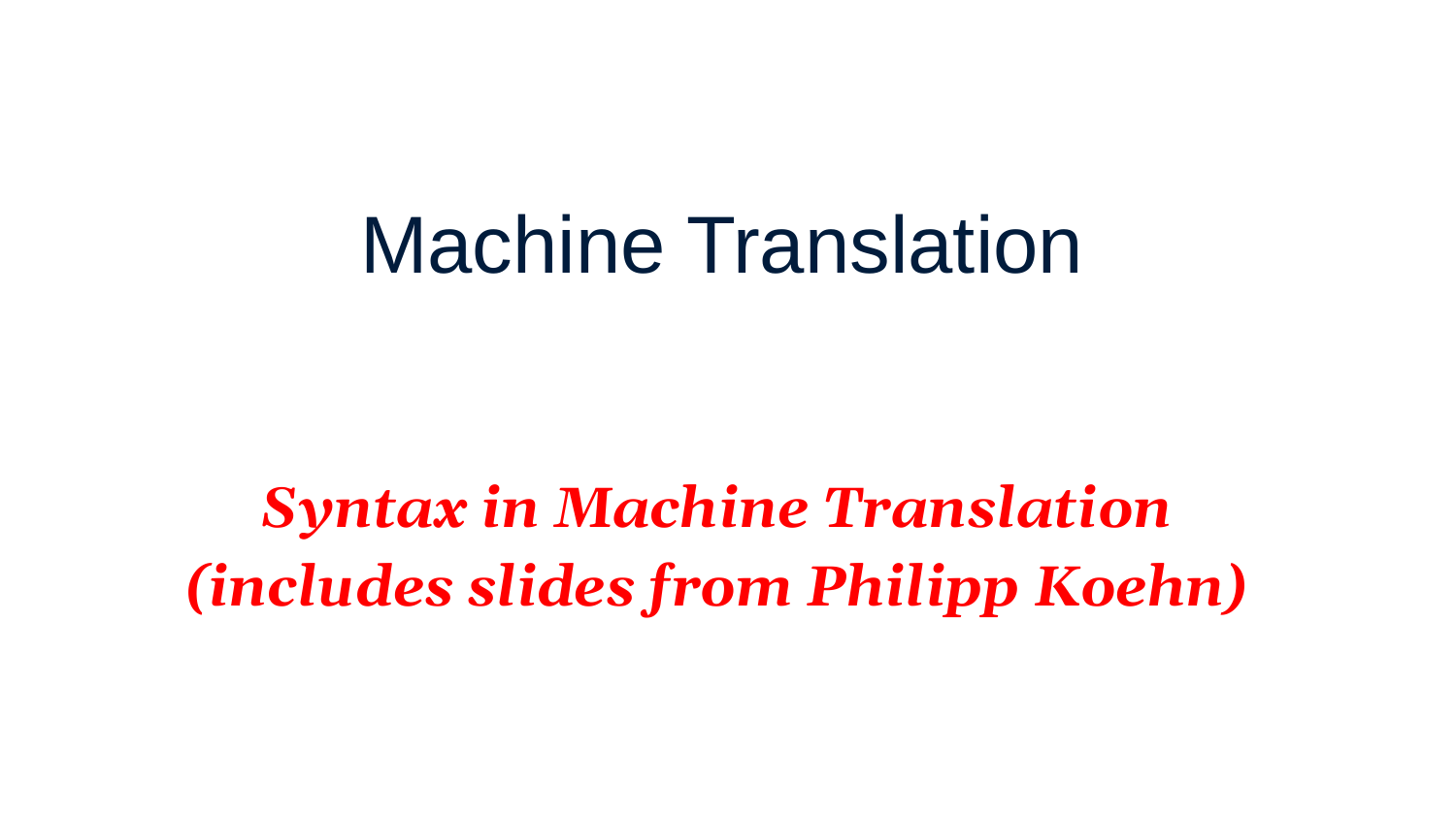

# Machine Translation
Syntax in Machine Translation
(includes slides from Philipp Koehn)